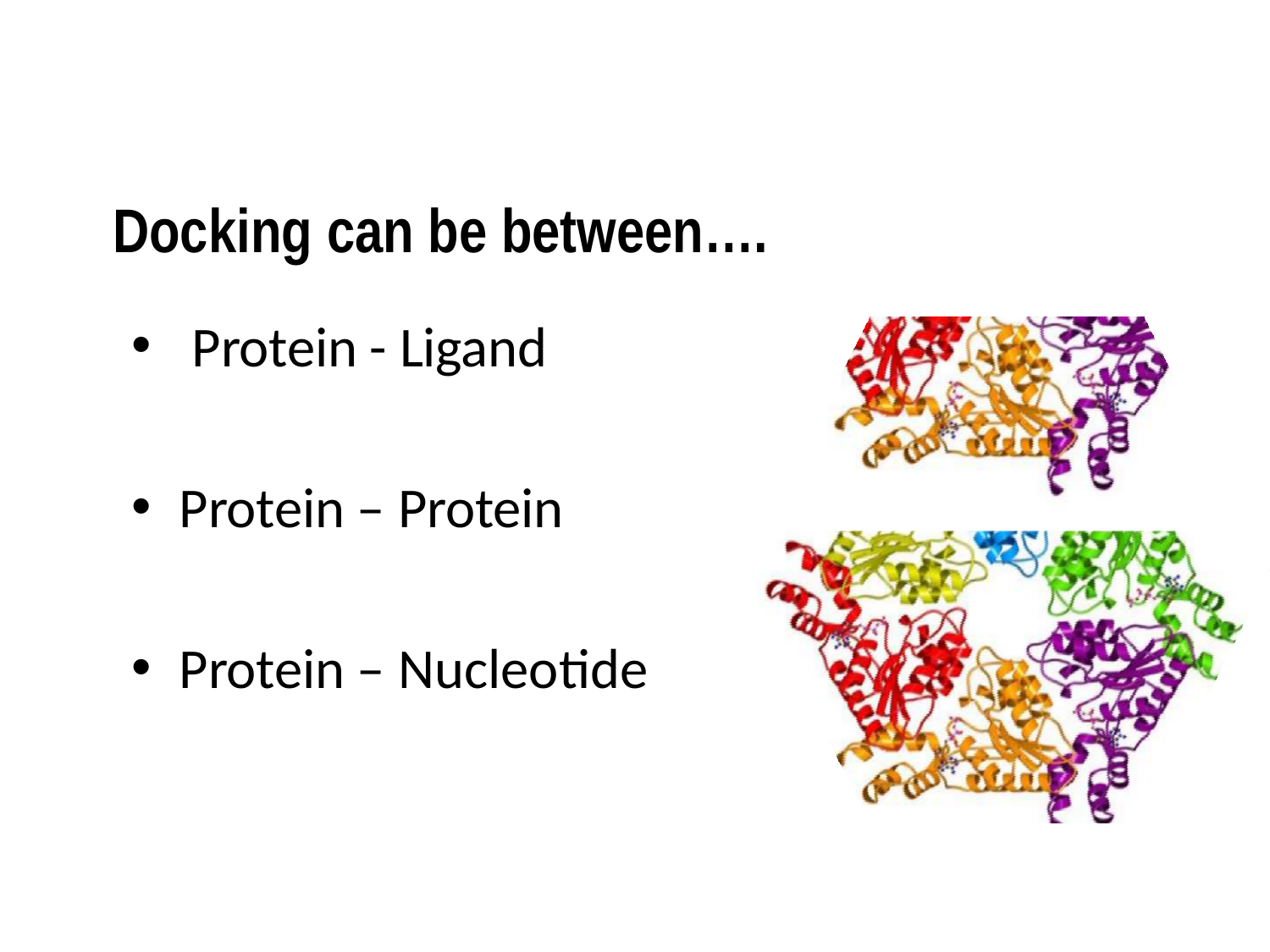

# Docking can be between….
Protein - Ligand

Protein – Protein

Protein – Nucleotide